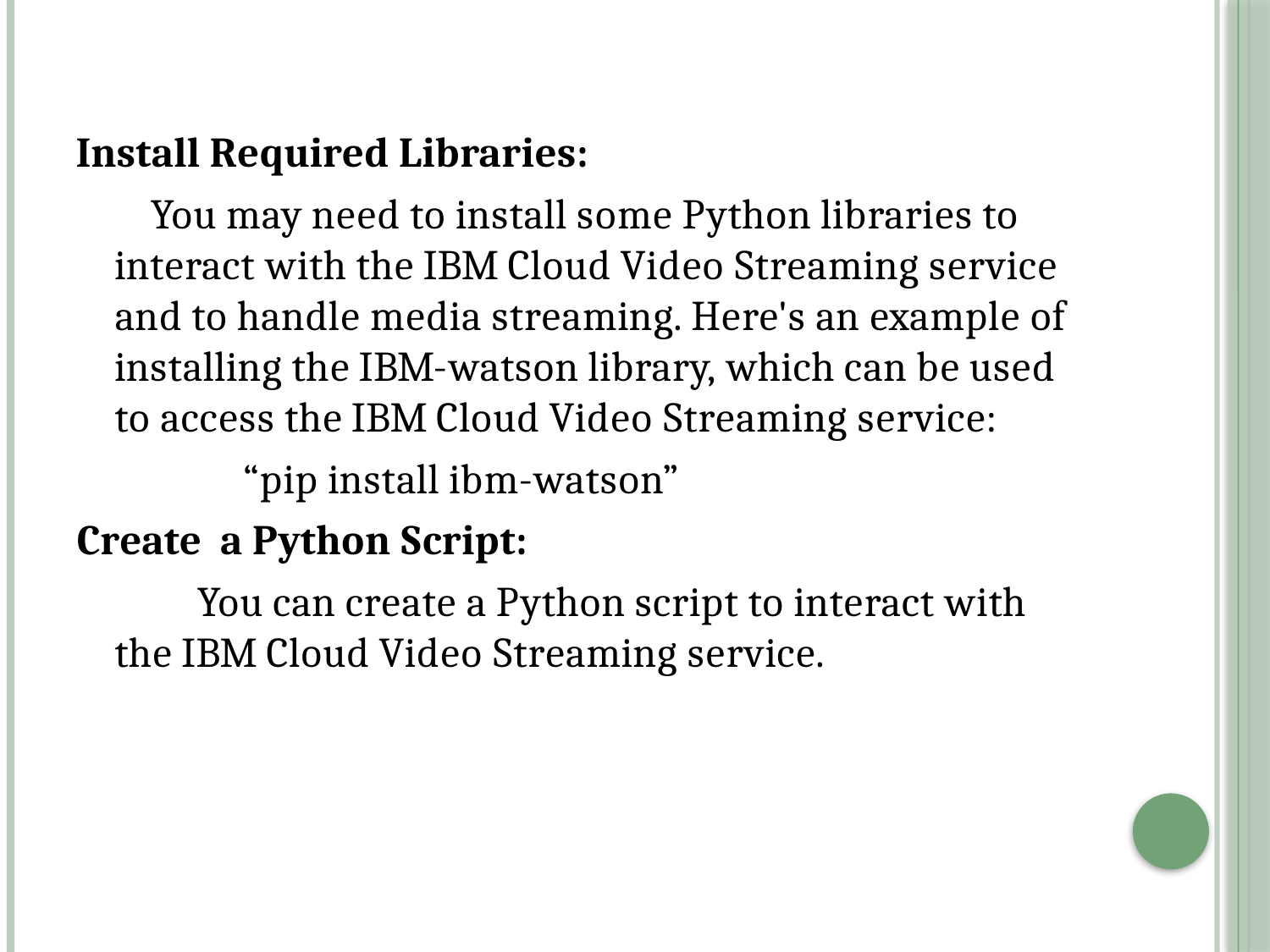

Install Required Libraries:
        You may need to install some Python libraries to interact with the IBM Cloud Video Streaming service and to handle media streaming. Here's an example of installing the IBM-watson library, which can be used to access the IBM Cloud Video Streaming service:
                  “pip install ibm-watson”
Create  a Python Script:
             You can create a Python script to interact with the IBM Cloud Video Streaming service.